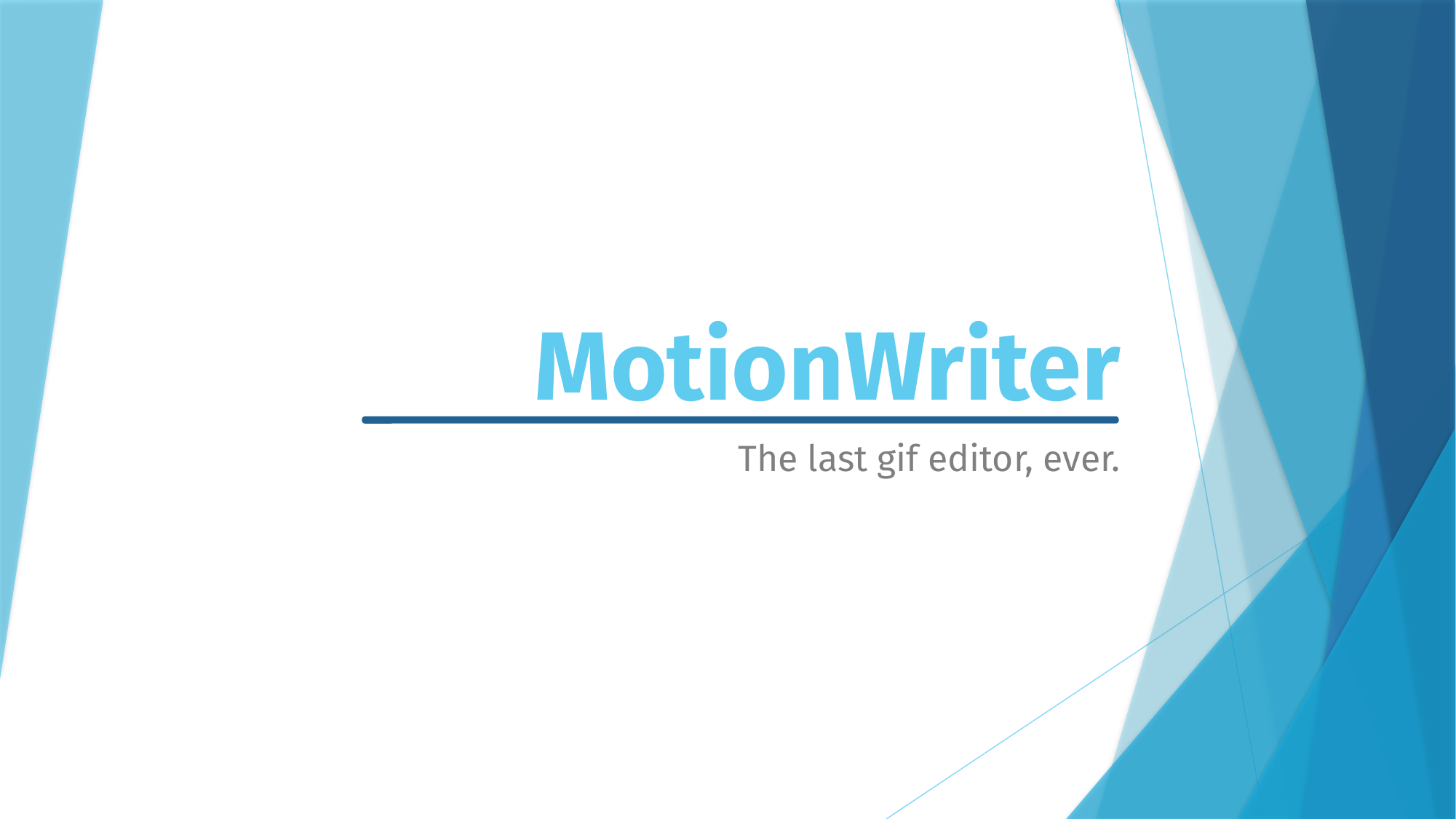

# MotionWriter

The last gif editor, ever.